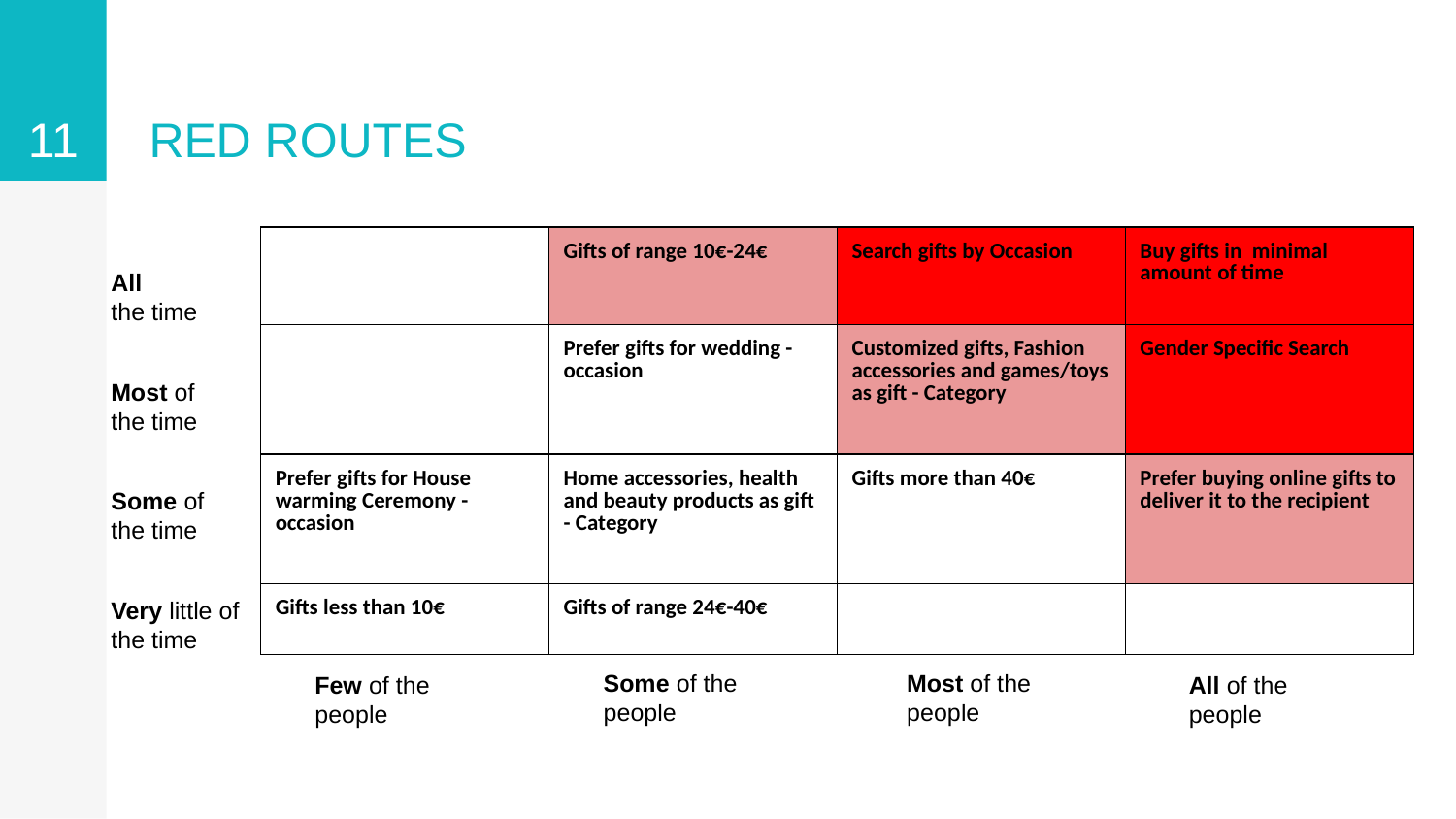

11
# RED ROUTES
|  | Gifts of range 10€-24€ | Search gifts by Occasion | Buy gifts in minimal amount of time |
| --- | --- | --- | --- |
|  | Prefer gifts for wedding -occasion | Customized gifts, Fashion accessories and games/toys as gift - Category | Gender Specific Search |
| Prefer gifts for House warming Ceremony -occasion | Home accessories, health and beauty products as gift - Category | Gifts more than 40€ | Prefer buying online gifts to deliver it to the recipient |
| Gifts less than 10€ | Gifts of range 24€-40€ |  |  |
All
the time
Most of the time
Some of the time
Very little of the time
Some of the people
Most of the people
Few of the people
All of the people